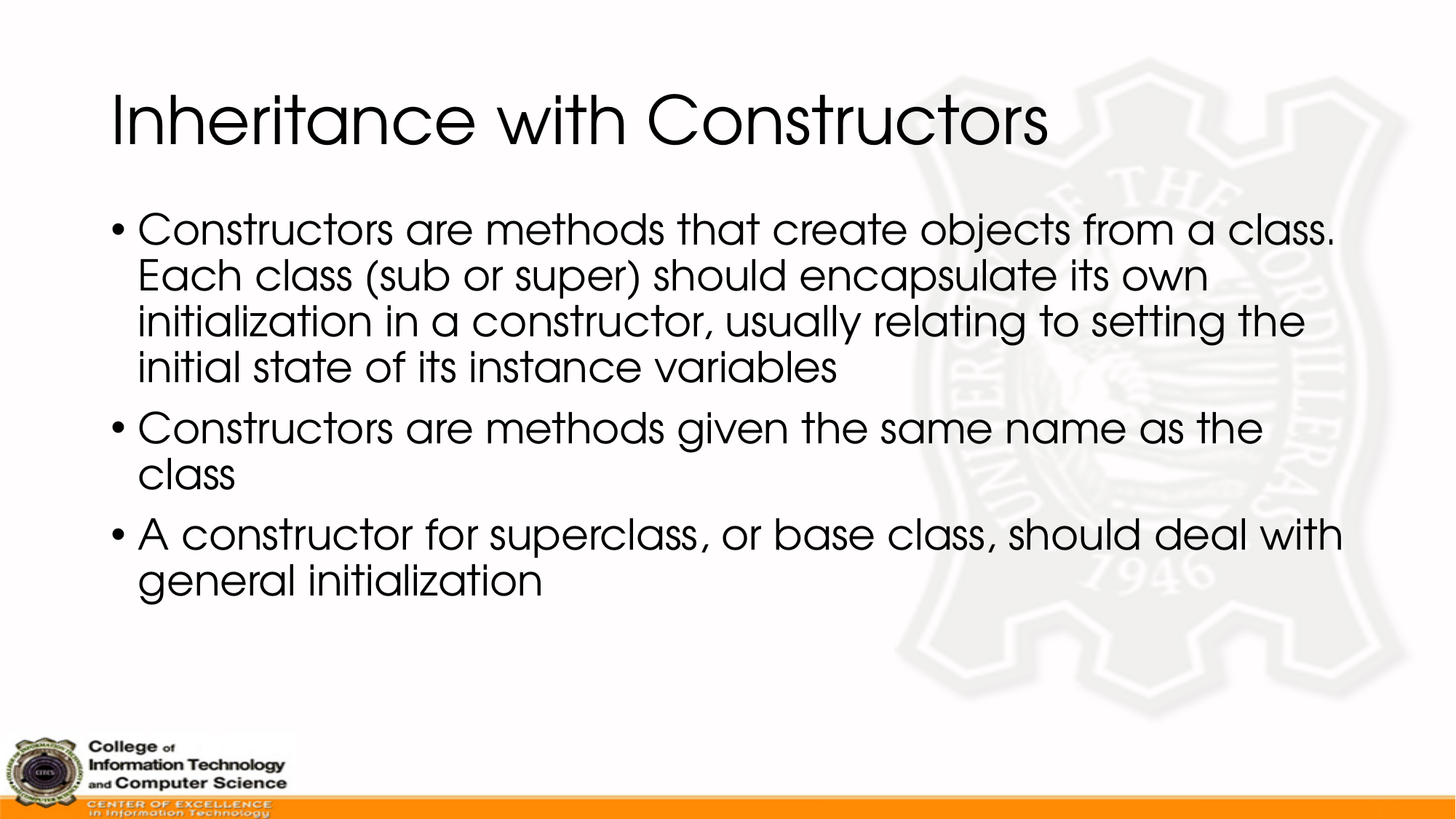

# Inheritance with Constructors
Constructors are methods that create objects from a class. Each class (sub or super) should encapsulate its own initialization in a constructor, usually relating to setting the initial state of its instance variables
Constructors are methods given the same name as the class
A constructor for superclass, or base class, should deal with general initialization